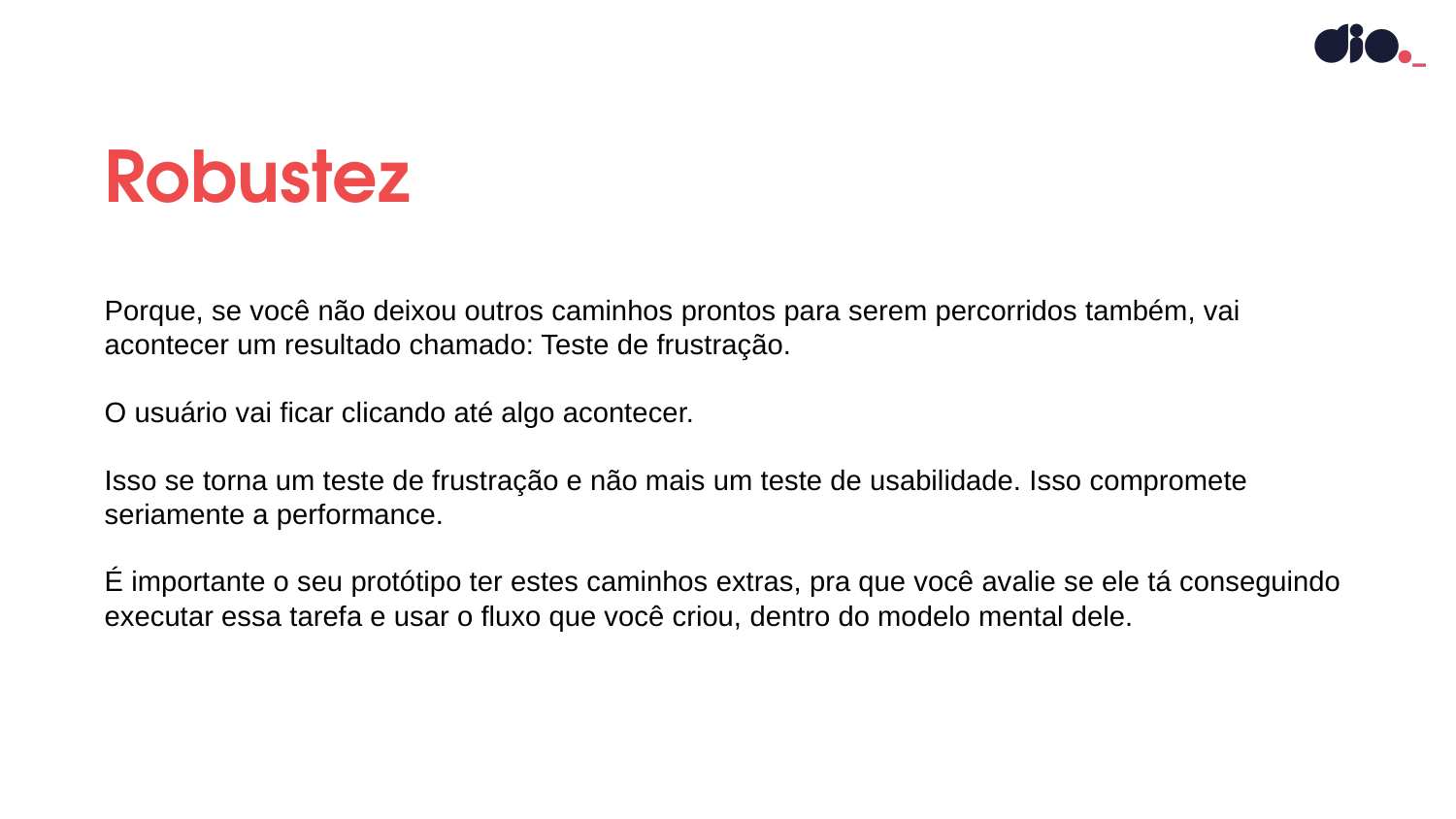

Robustez
Porque, se você não deixou outros caminhos prontos para serem percorridos também, vai acontecer um resultado chamado: Teste de frustração.

O usuário vai ficar clicando até algo acontecer.

Isso se torna um teste de frustração e não mais um teste de usabilidade. Isso compromete seriamente a performance.

É importante o seu protótipo ter estes caminhos extras, pra que você avalie se ele tá conseguindo executar essa tarefa e usar o fluxo que você criou, dentro do modelo mental dele.